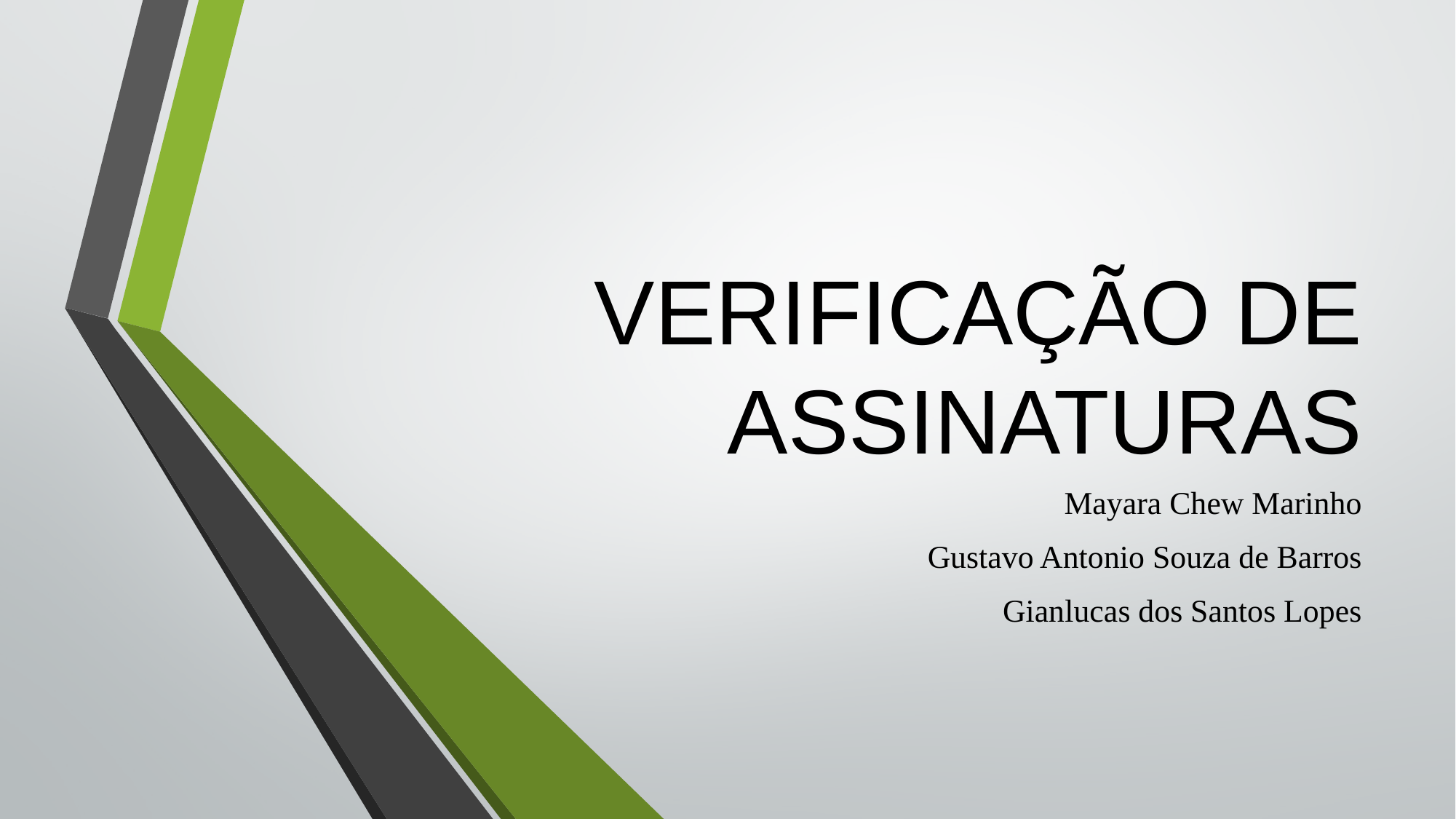

# VERIFICAÇÃO DE ASSINATURAS
Mayara Chew Marinho
Gustavo Antonio Souza de Barros
Gianlucas dos Santos Lopes